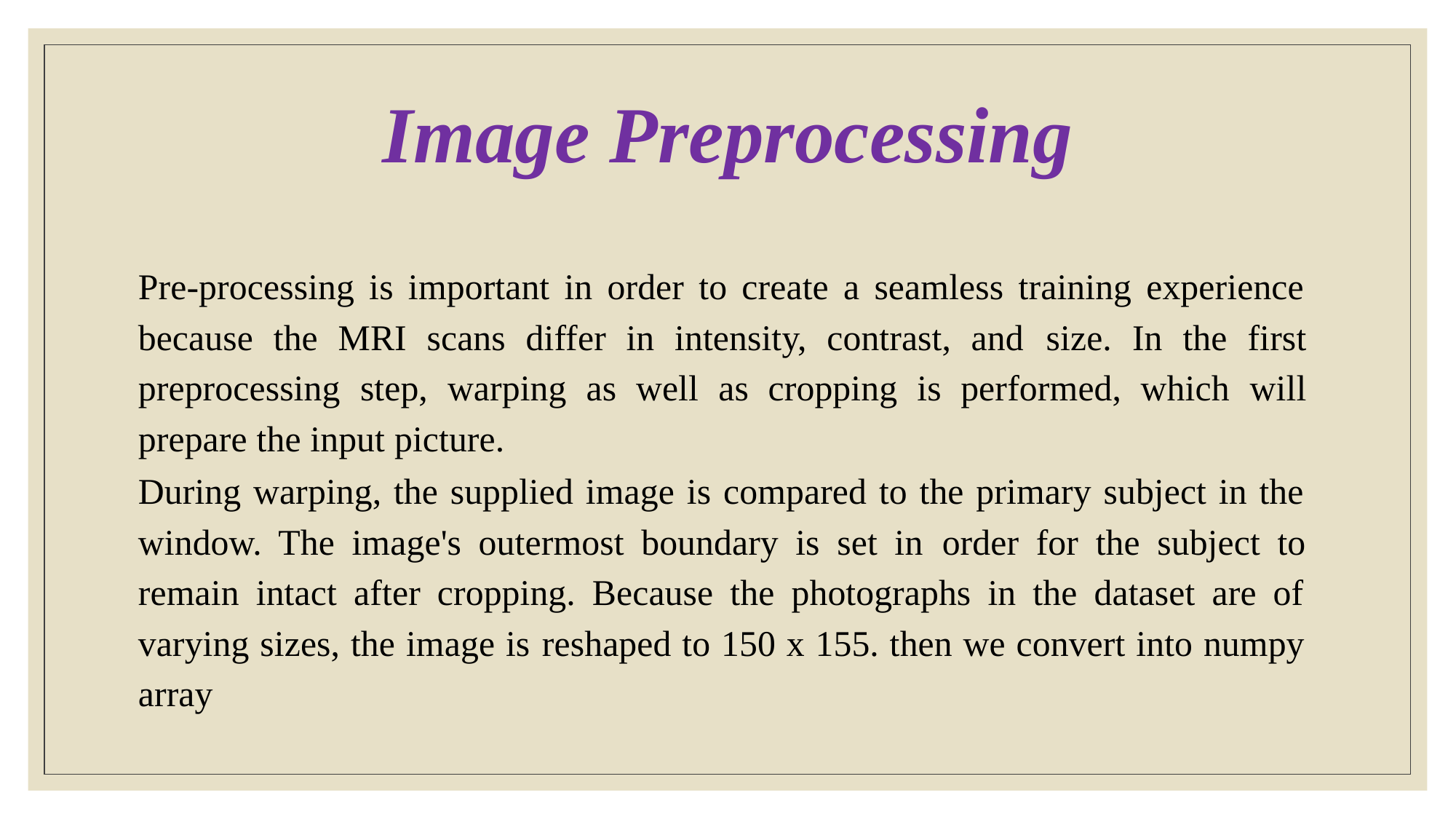

# Image Preprocessing
Pre-processing is important in order to create a seamless training experience because the MRI scans differ in intensity, contrast, and size. In the first preprocessing step, warping as well as cropping is performed, which will prepare the input picture.
During warping, the supplied image is compared to the primary subject in the window. The image's outermost boundary is set in order for the subject to remain intact after cropping. Because the photographs in the dataset are of varying sizes, the image is reshaped to 150 x 155. then we convert into numpy array